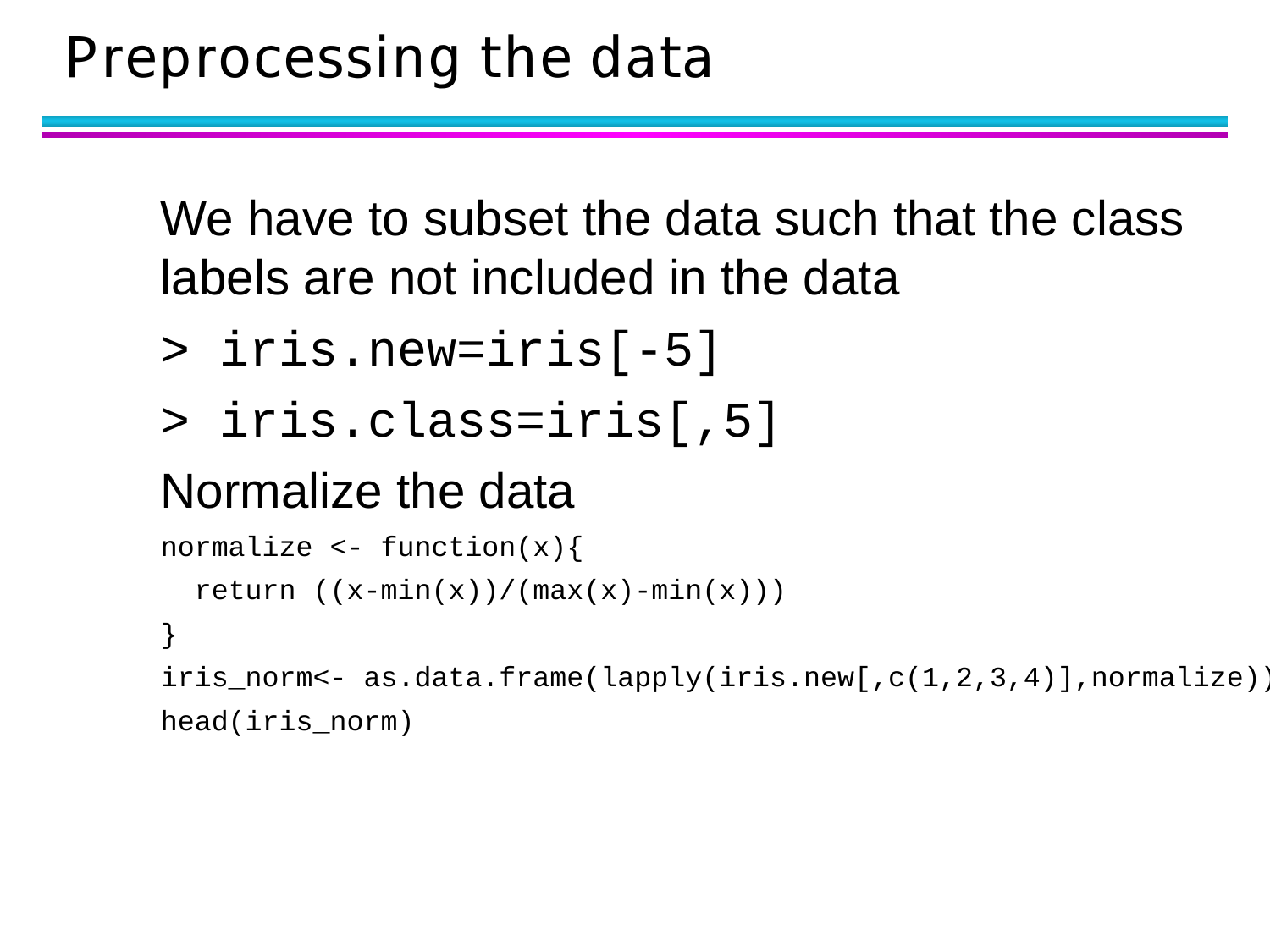

# Preprocessing the data
We have to subset the data such that the class labels are not included in the data
> iris.new=iris[-5]
> iris.class=iris[,5]
Normalize the data
normalize <- function(x){
  return ((x-min(x))/(max(x)-min(x)))
}
iris_norm<- as.data.frame(lapply(iris.new[,c(1,2,3,4)],normalize))
head(iris_norm)